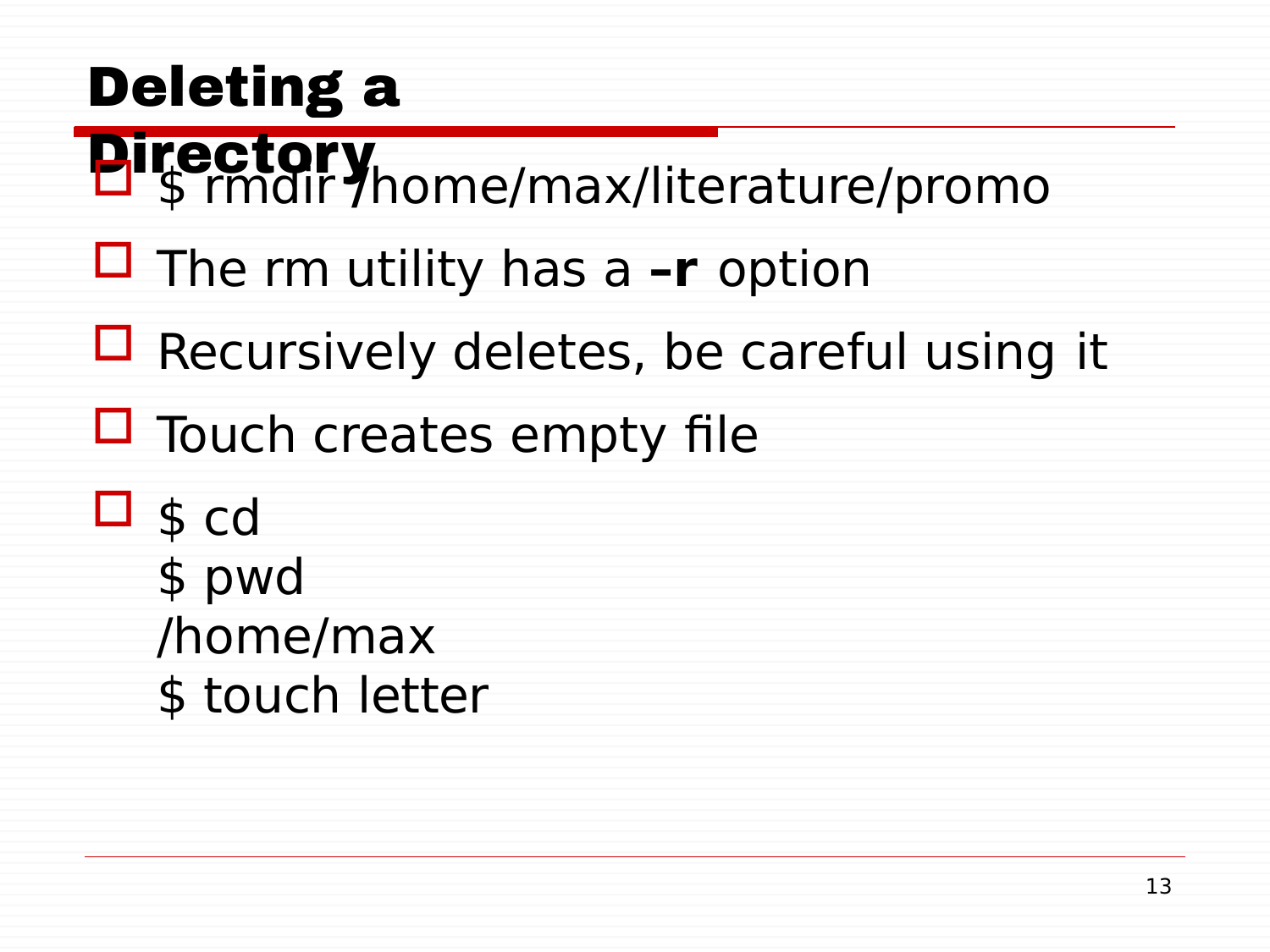

# Deleting a Directory

$ rmdir /home/max/literature/promo
The rm utility has a –r option
Recursively deletes, be careful using it
Touch creates empty file
$ cd
$ pwd
/home/max
$ touch letter

13